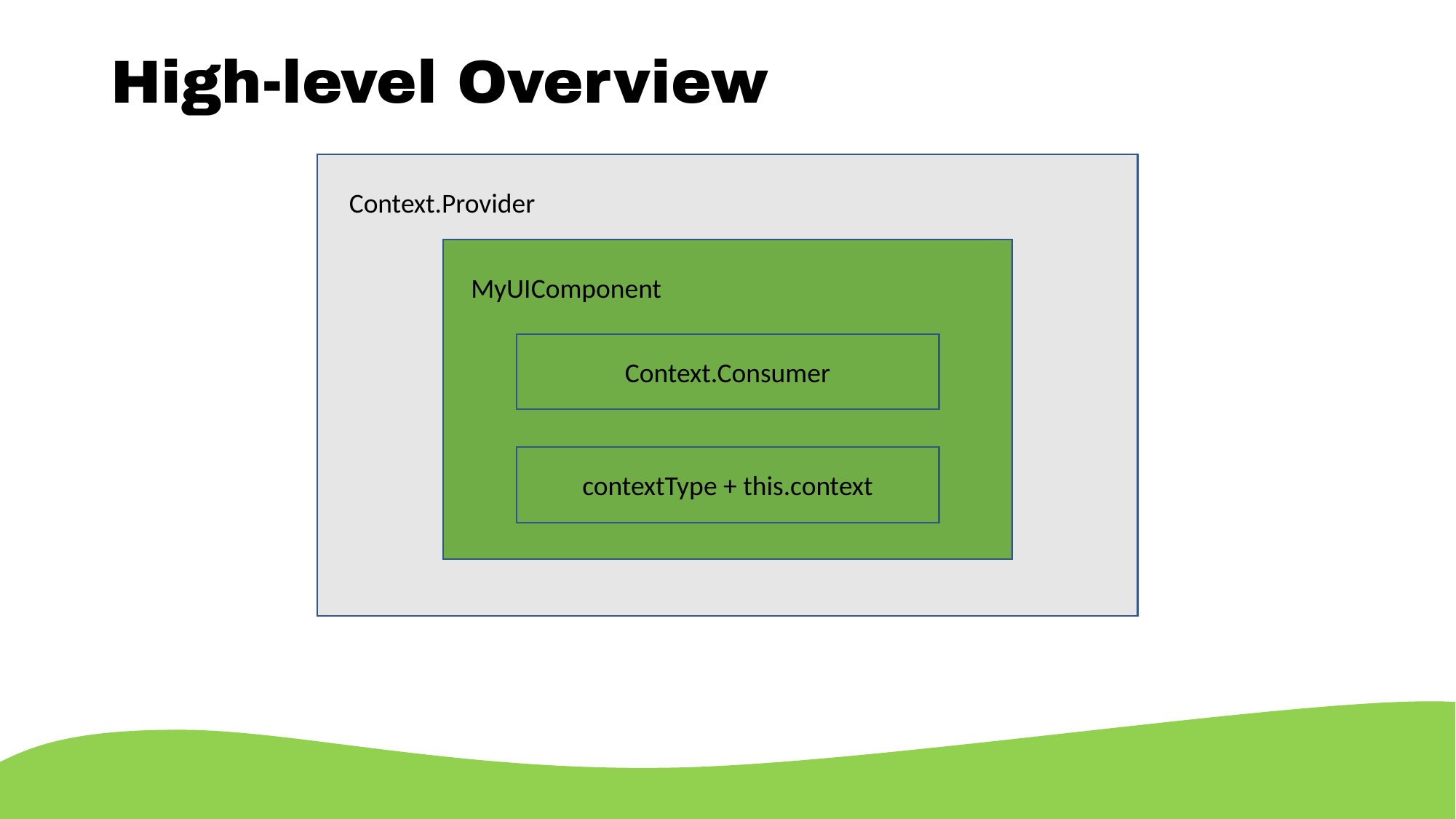

# High-level Overview

Context.Provider

MyUIComponent
Context.Consumer
contextType + this.context